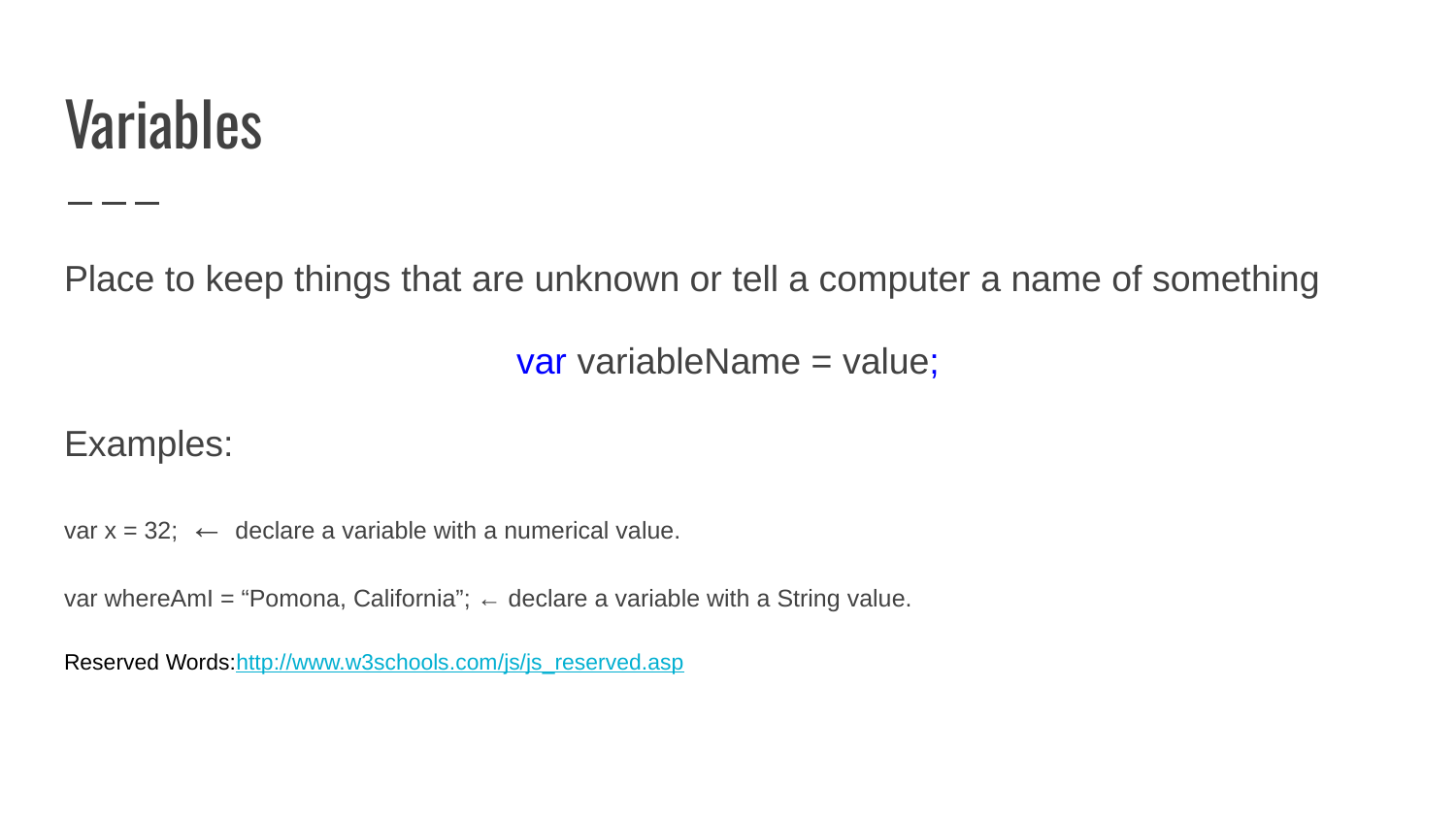

# Variables
Place to keep things that are unknown or tell a computer a name of something
var variableName = value;
Examples:
var x = 32; ← declare a variable with a numerical value.
var whereAmI = “Pomona, California”; ← declare a variable with a String value.
Reserved Words:http://www.w3schools.com/js/js_reserved.asp